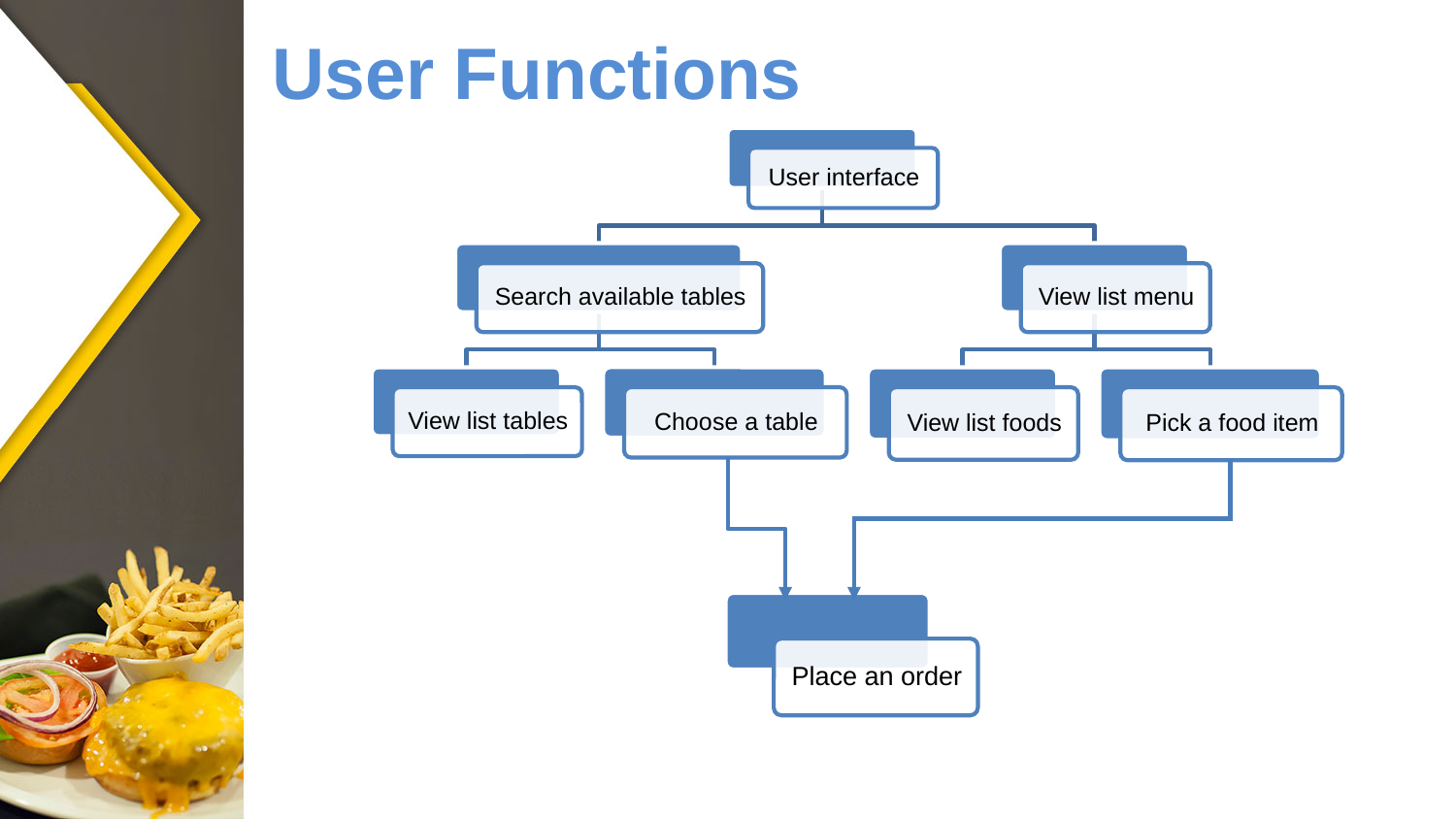

# User Functions
User interface
Search available tables
View list tables
Choose a table
View list menu
View list foods
Pick a food item
Place an order